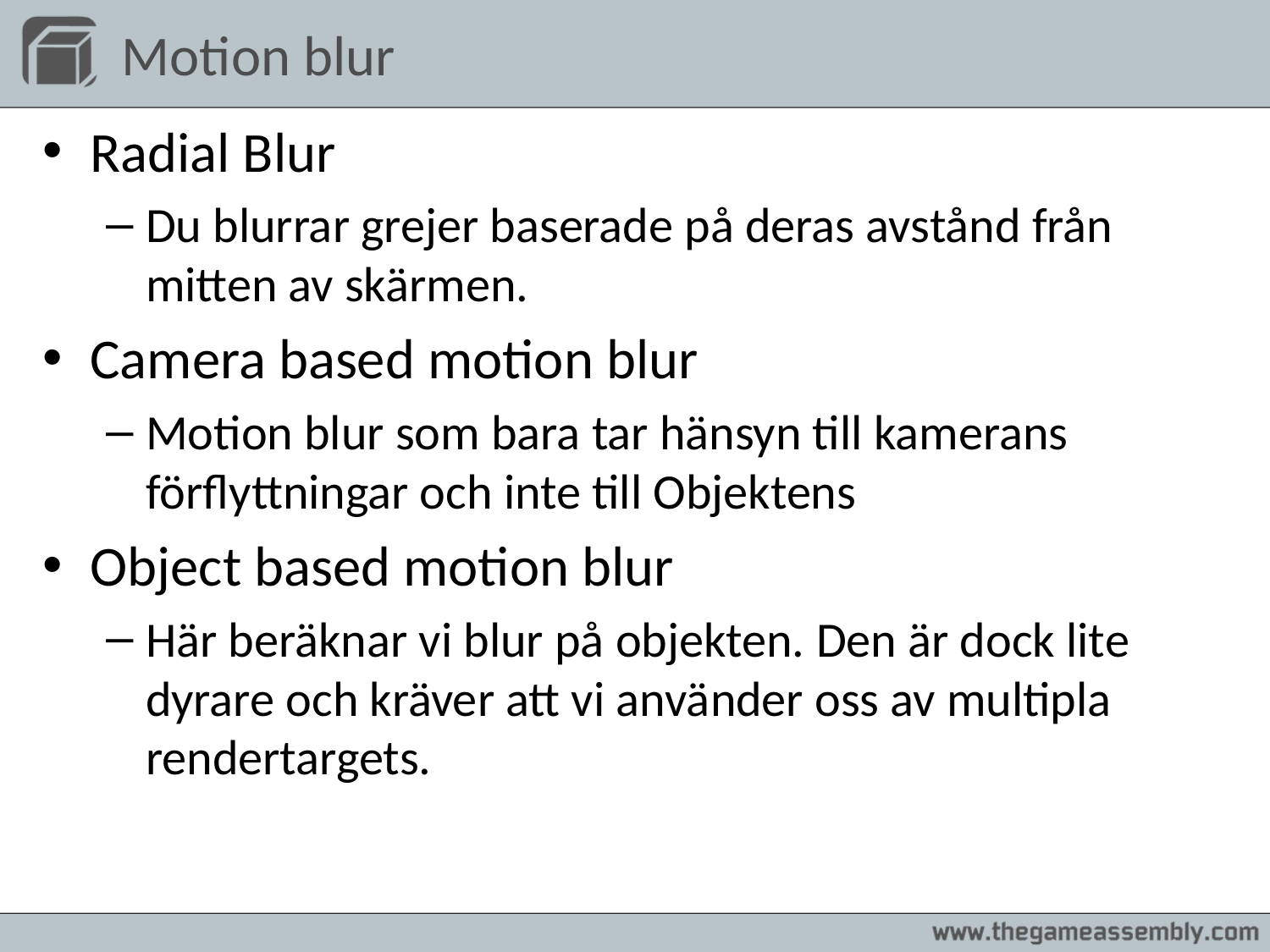

# Motion blur
Radial Blur
Du blurrar grejer baserade på deras avstånd från mitten av skärmen.
Camera based motion blur
Motion blur som bara tar hänsyn till kamerans förflyttningar och inte till Objektens
Object based motion blur
Här beräknar vi blur på objekten. Den är dock lite dyrare och kräver att vi använder oss av multipla rendertargets.